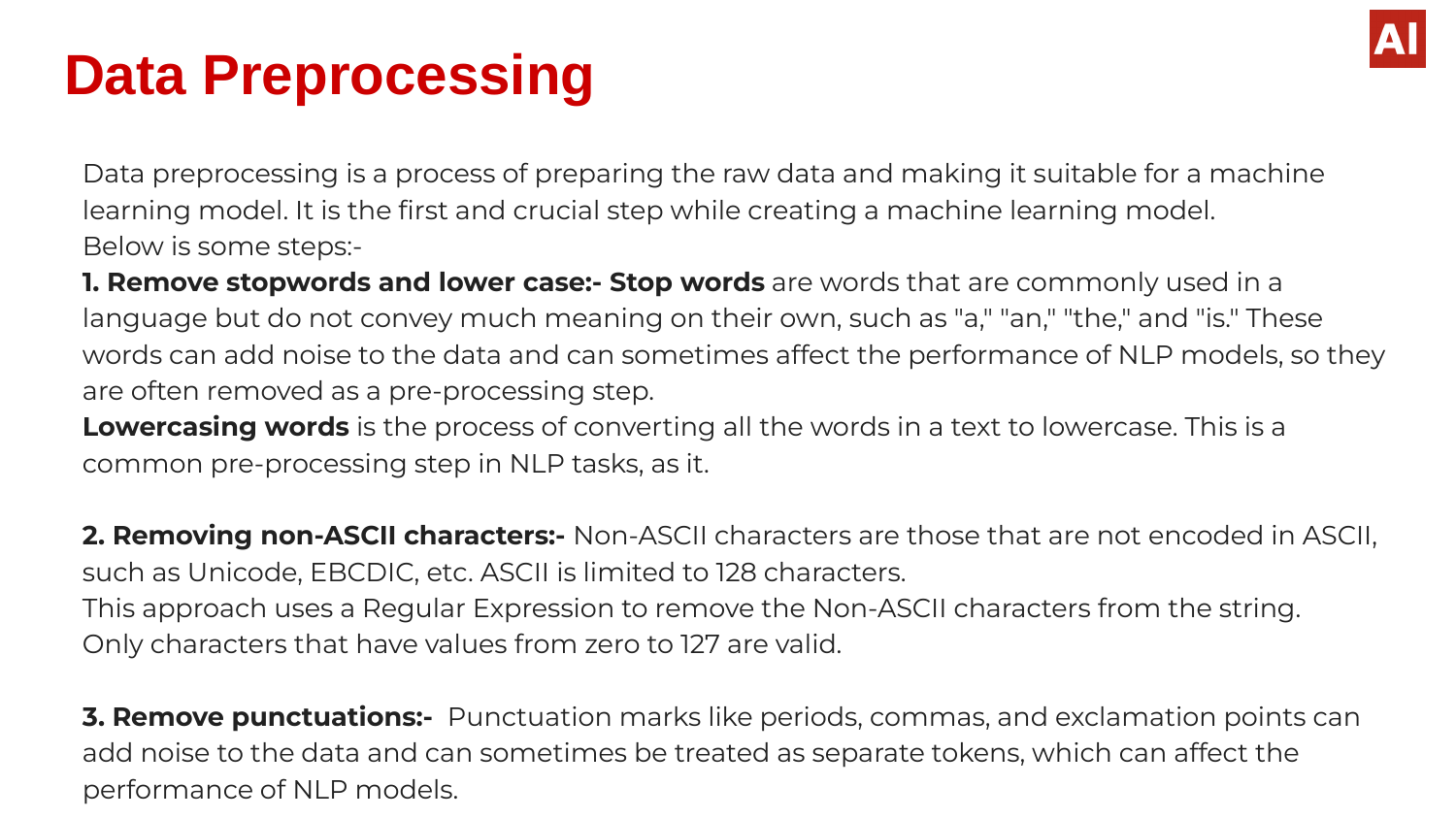

# Data Preprocessing
Data preprocessing is a process of preparing the raw data and making it suitable for a machine learning model. It is the first and crucial step while creating a machine learning model.
Below is some steps:-
1. Remove stopwords and lower case:- Stop words are words that are commonly used in a language but do not convey much meaning on their own, such as "a," "an," "the," and "is." These words can add noise to the data and can sometimes affect the performance of NLP models, so they are often removed as a pre-processing step.
Lowercasing words is the process of converting all the words in a text to lowercase. This is a common pre-processing step in NLP tasks, as it.

2. Removing non-ASCII characters:- Non-ASCII characters are those that are not encoded in ASCII, such as Unicode, EBCDIC, etc. ASCII is limited to 128 characters.
This approach uses a Regular Expression to remove the Non-ASCII characters from the string.
Only characters that have values from zero to 127 are valid.

3. Remove punctuations:-  Punctuation marks like periods, commas, and exclamation points can add noise to the data and can sometimes be treated as separate tokens, which can affect the performance of NLP models.